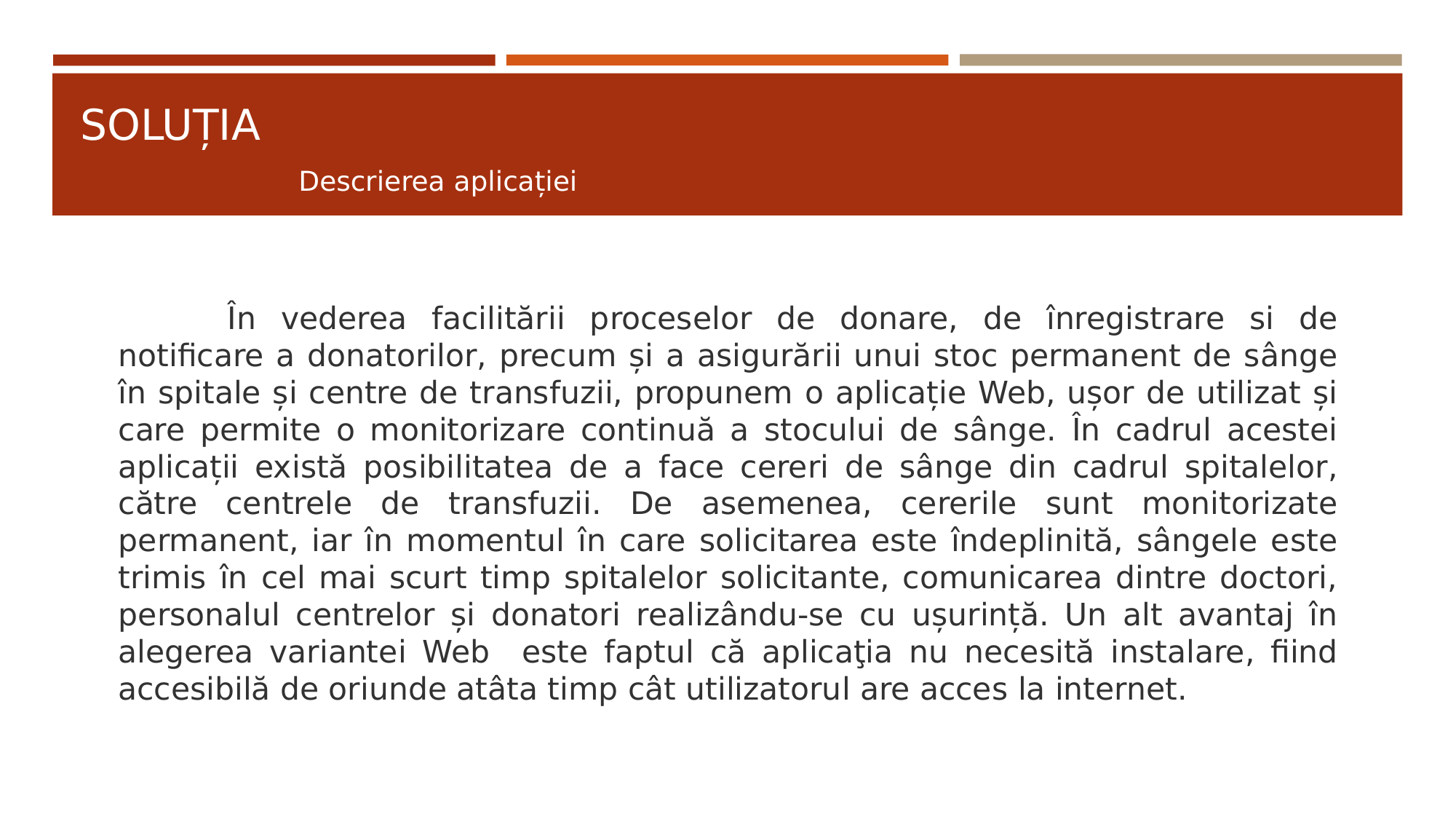

# SOLUȚIA Descrierea aplicației
	În vederea facilitării proceselor de donare, de înregistrare si de notificare a donatorilor, precum și a asigurării unui stoc permanent de sânge în spitale și centre de transfuzii, propunem o aplicație Web, ușor de utilizat și care permite o monitorizare continuă a stocului de sânge. În cadrul acestei aplicații există posibilitatea de a face cereri de sânge din cadrul spitalelor, către centrele de transfuzii. De asemenea, cererile sunt monitorizate permanent, iar în momentul în care solicitarea este îndeplinită, sângele este trimis în cel mai scurt timp spitalelor solicitante, comunicarea dintre doctori, personalul centrelor și donatori realizându-se cu ușurință. Un alt avantaj în alegerea variantei Web  este faptul că aplicaţia nu necesită instalare, fiind accesibilă de oriunde atâta timp cât utilizatorul are acces la internet.